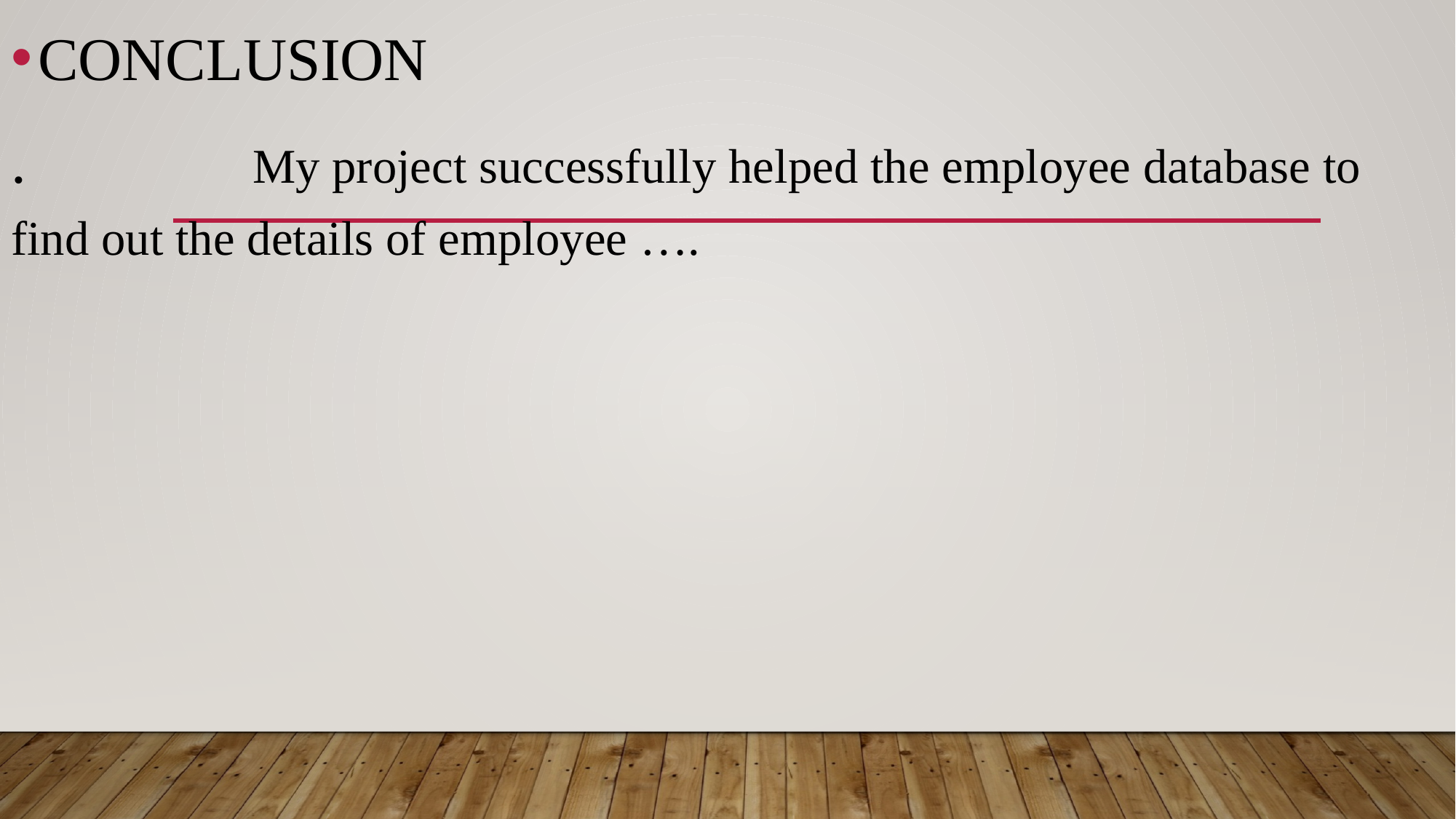

CONCLUSION
.               My project successfully helped the employee database to find out the details of employee ….